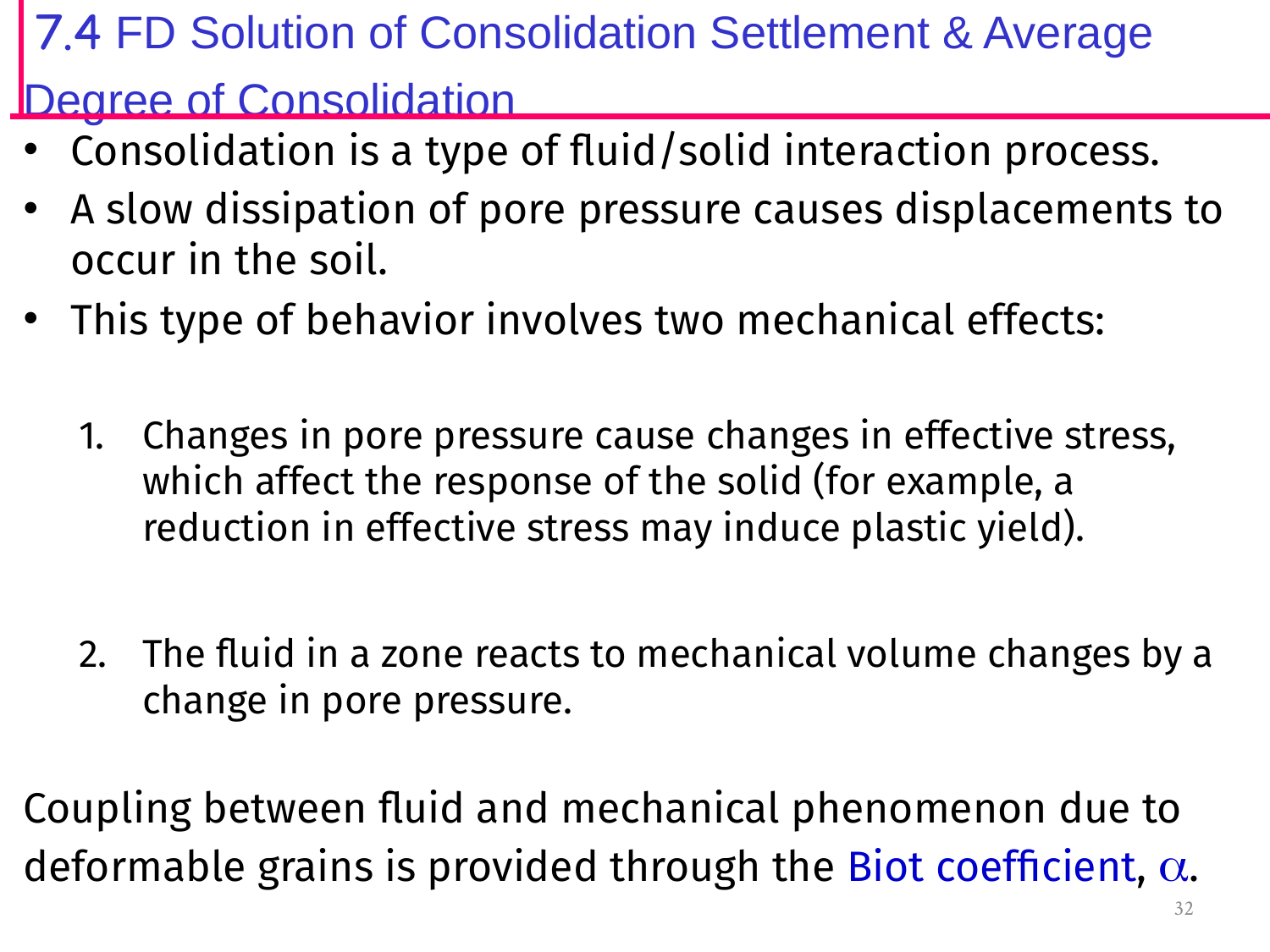

# 7.4 FD Solution of Consolidation Settlement & Average Degree of Consolidation
Consolidation is a type of fluid/solid interaction process.
A slow dissipation of pore pressure causes displacements to occur in the soil.
This type of behavior involves two mechanical effects:

Changes in pore pressure cause changes in effective stress, which affect the response of the solid (for example, a reduction in effective stress may induce plastic yield).

The fluid in a zone reacts to mechanical volume changes by a change in pore pressure.

Coupling between fluid and mechanical phenomenon due to deformable grains is provided through the Biot coefficient, α.

32